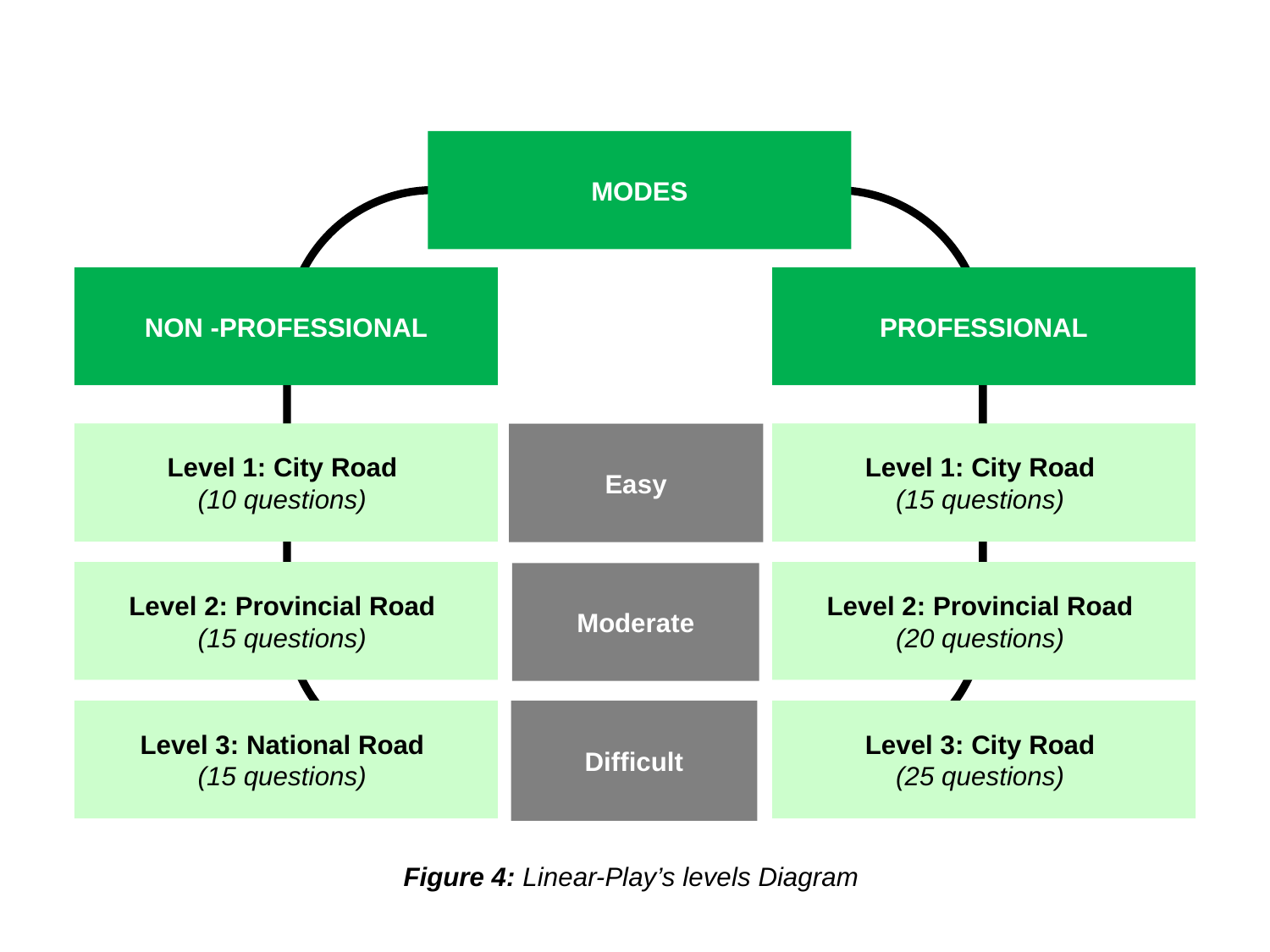

MODES
PROFESSIONAL
NON -PROFESSIONAL
Easy
Level 1: City Road
(15 questions)
Level 1: City Road
(10 questions)
Level 2: Provincial Road
(20 questions)
Level 2: Provincial Road
(15 questions)
Moderate
Level 3: City Road
(25 questions)
Level 3: National Road
(15 questions)
Difficult

Figure 4: Linear-Play’s levels Diagram